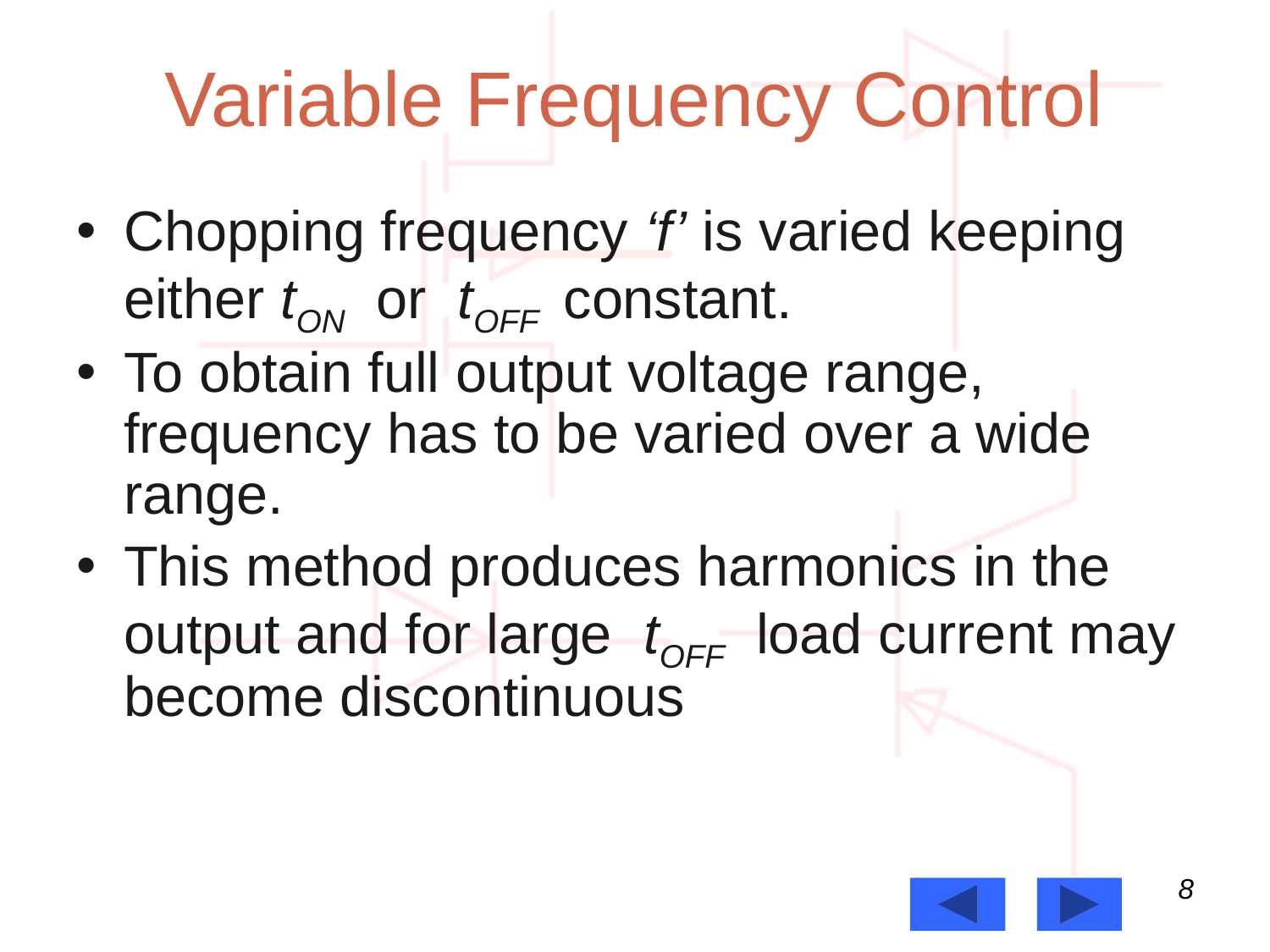

# Variable Frequency Control

Chopping frequency ‘f’ is varied keeping either tON  or  tOFF  constant.
To obtain full output voltage range, frequency has to be varied over a wide range.
This method produces harmonics in the output and for large  tOFF  load current may become discontinuous
8